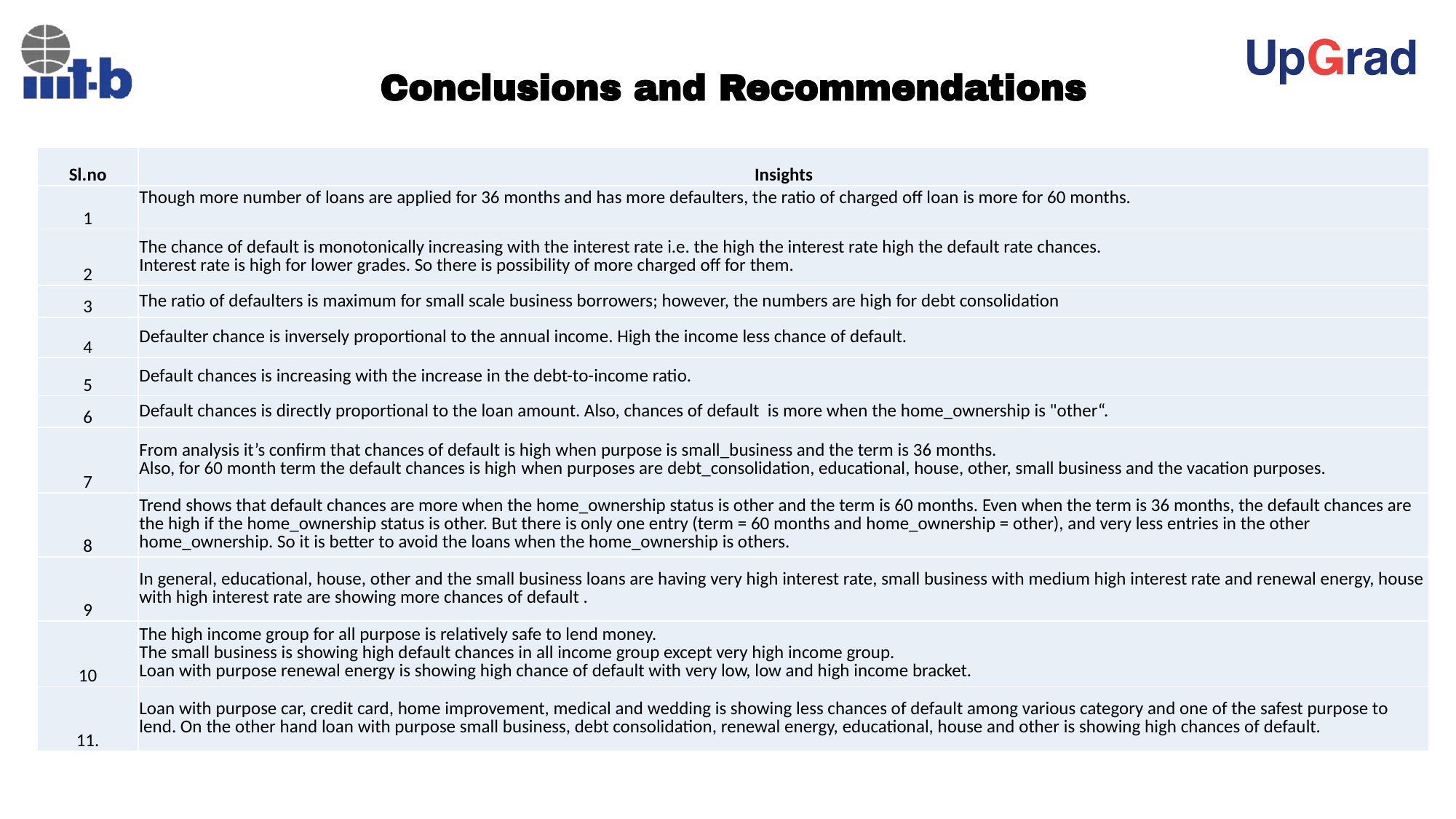

# Conclusions and Recommendations
| Sl.no | Insights |
| --- | --- |
| 1 | Though more number of loans are applied for 36 months and has more defaulters, the ratio of charged off loan is more for 60 months. |
| 2 | The chance of default is monotonically increasing with the interest rate i.e. the high the interest rate high the default rate chances. Interest rate is high for lower grades. So there is possibility of more charged off for them. |
| 3 | The ratio of defaulters is maximum for small scale business borrowers; however, the numbers are high for debt consolidation |
| 4 | Defaulter chance is inversely proportional to the annual income. High the income less chance of default. |
| 5 | Default chances is increasing with the increase in the debt-to-income ratio. |
| 6 | Default chances is directly proportional to the loan amount. Also, chances of default is more when the home\_ownership is "other“. |
| 7 | From analysis it’s confirm that chances of default is high when purpose is small\_business and the term is 36 months. Also, for 60 month term the default chances is high when purposes are debt\_consolidation, educational, house, other, small business and the vacation purposes. |
| 8 | Trend shows that default chances are more when the home\_ownership status is other and the term is 60 months. Even when the term is 36 months, the default chances are the high if the home\_ownership status is other. But there is only one entry (term = 60 months and home\_ownership = other), and very less entries in the other home\_ownership. So it is better to avoid the loans when the home\_ownership is others. |
| 9 | In general, educational, house, other and the small business loans are having very high interest rate, small business with medium high interest rate and renewal energy, house with high interest rate are showing more chances of default . |
| 10 | The high income group for all purpose is relatively safe to lend money. The small business is showing high default chances in all income group except very high income group. Loan with purpose renewal energy is showing high chance of default with very low, low and high income bracket. |
| 11. | Loan with purpose car, credit card, home improvement, medical and wedding is showing less chances of default among various category and one of the safest purpose to lend. On the other hand loan with purpose small business, debt consolidation, renewal energy, educational, house and other is showing high chances of default. |